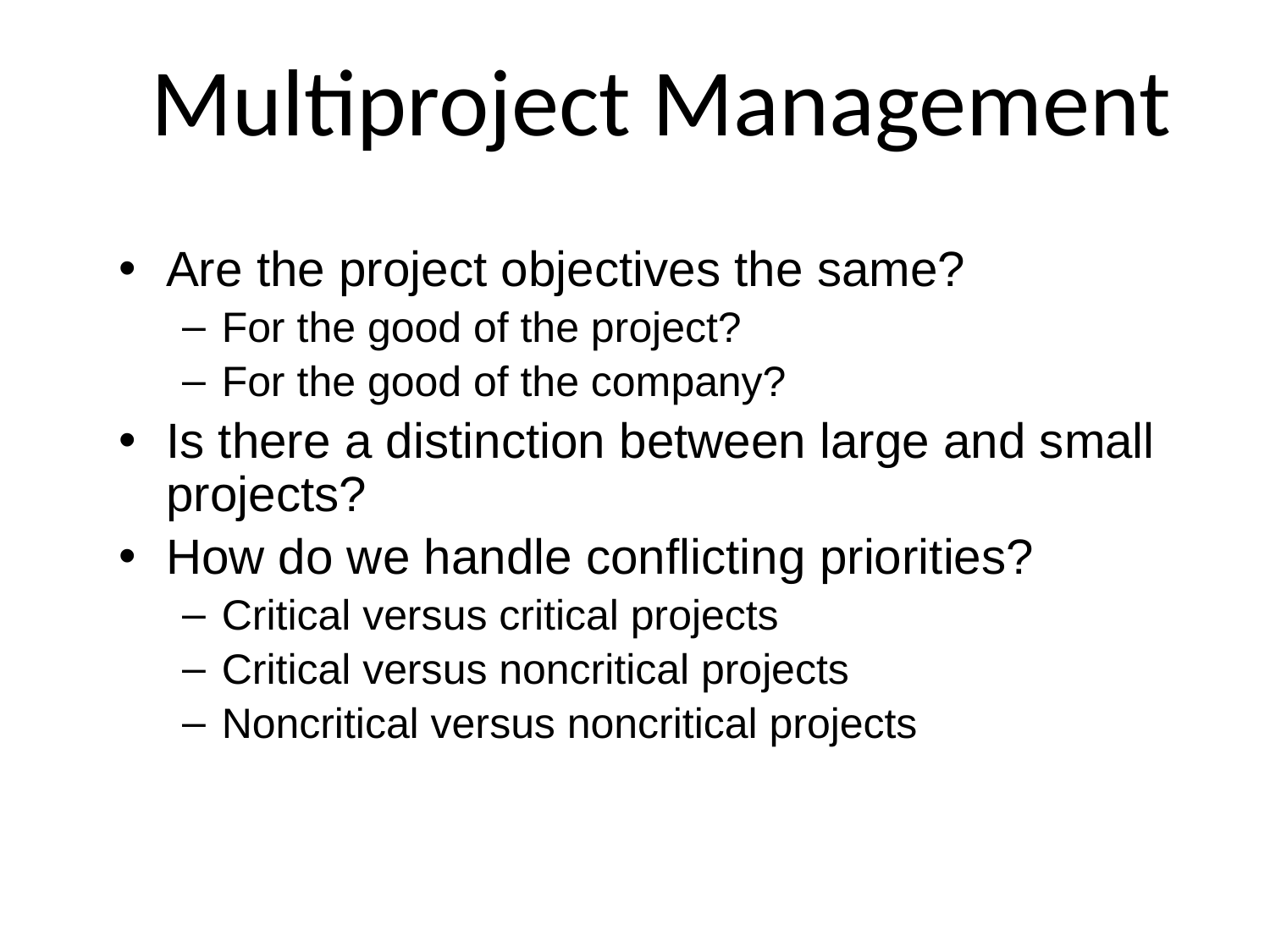

# Multiproject Management
Are the project objectives the same?
For the good of the project?
For the good of the company?
Is there a distinction between large and small projects?
How do we handle conflicting priorities?
Critical versus critical projects
Critical versus noncritical projects
Noncritical versus noncritical projects